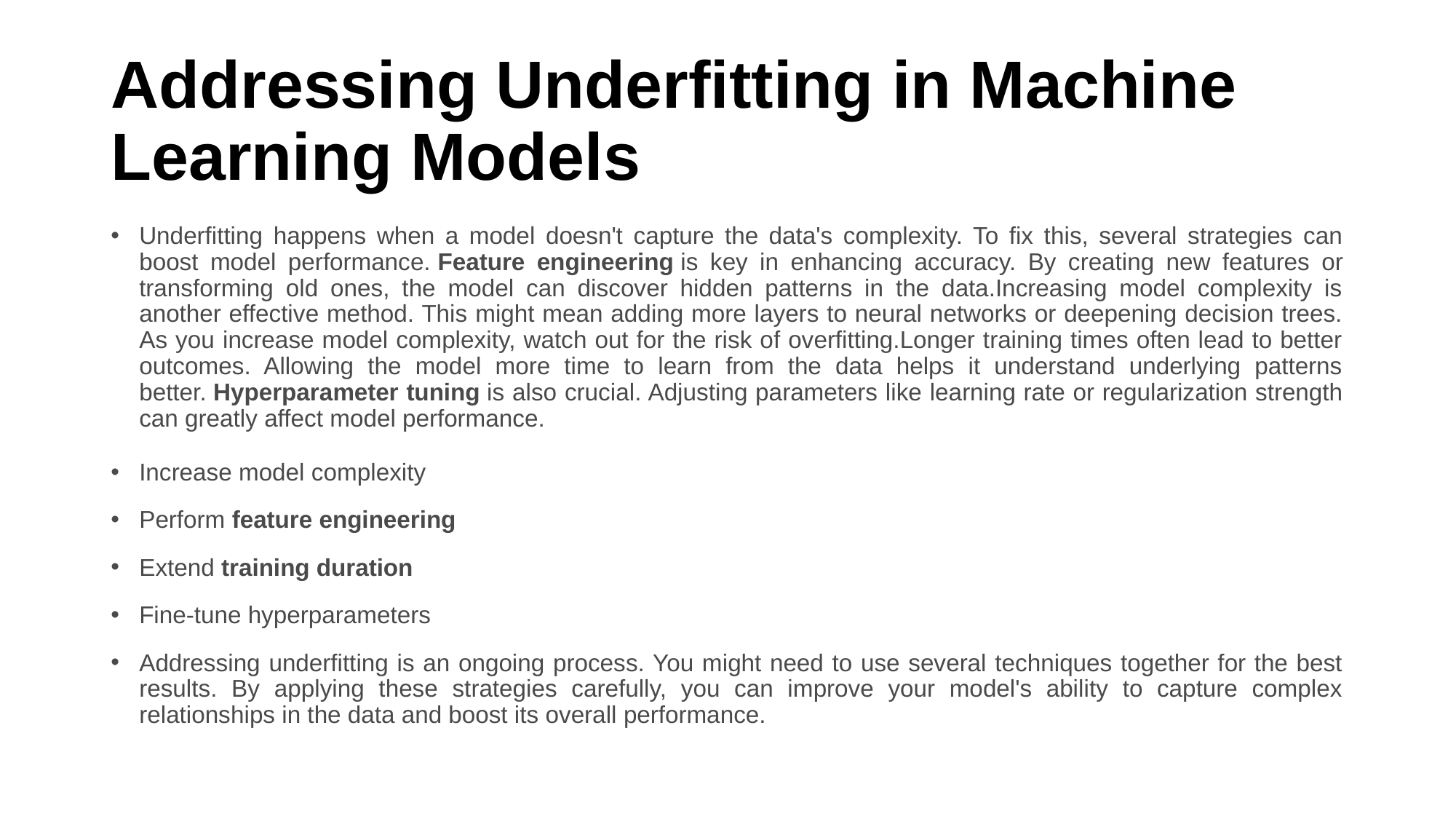

# Addressing Underfitting in Machine Learning Models
Underfitting happens when a model doesn't capture the data's complexity. To fix this, several strategies can boost model performance. Feature engineering is key in enhancing accuracy. By creating new features or transforming old ones, the model can discover hidden patterns in the data.Increasing model complexity is another effective method. This might mean adding more layers to neural networks or deepening decision trees. As you increase model complexity, watch out for the risk of overfitting.Longer training times often lead to better outcomes. Allowing the model more time to learn from the data helps it understand underlying patterns better. Hyperparameter tuning is also crucial. Adjusting parameters like learning rate or regularization strength can greatly affect model performance.
Increase model complexity
Perform feature engineering
Extend training duration
Fine-tune hyperparameters
Addressing underfitting is an ongoing process. You might need to use several techniques together for the best results. By applying these strategies carefully, you can improve your model's ability to capture complex relationships in the data and boost its overall performance.